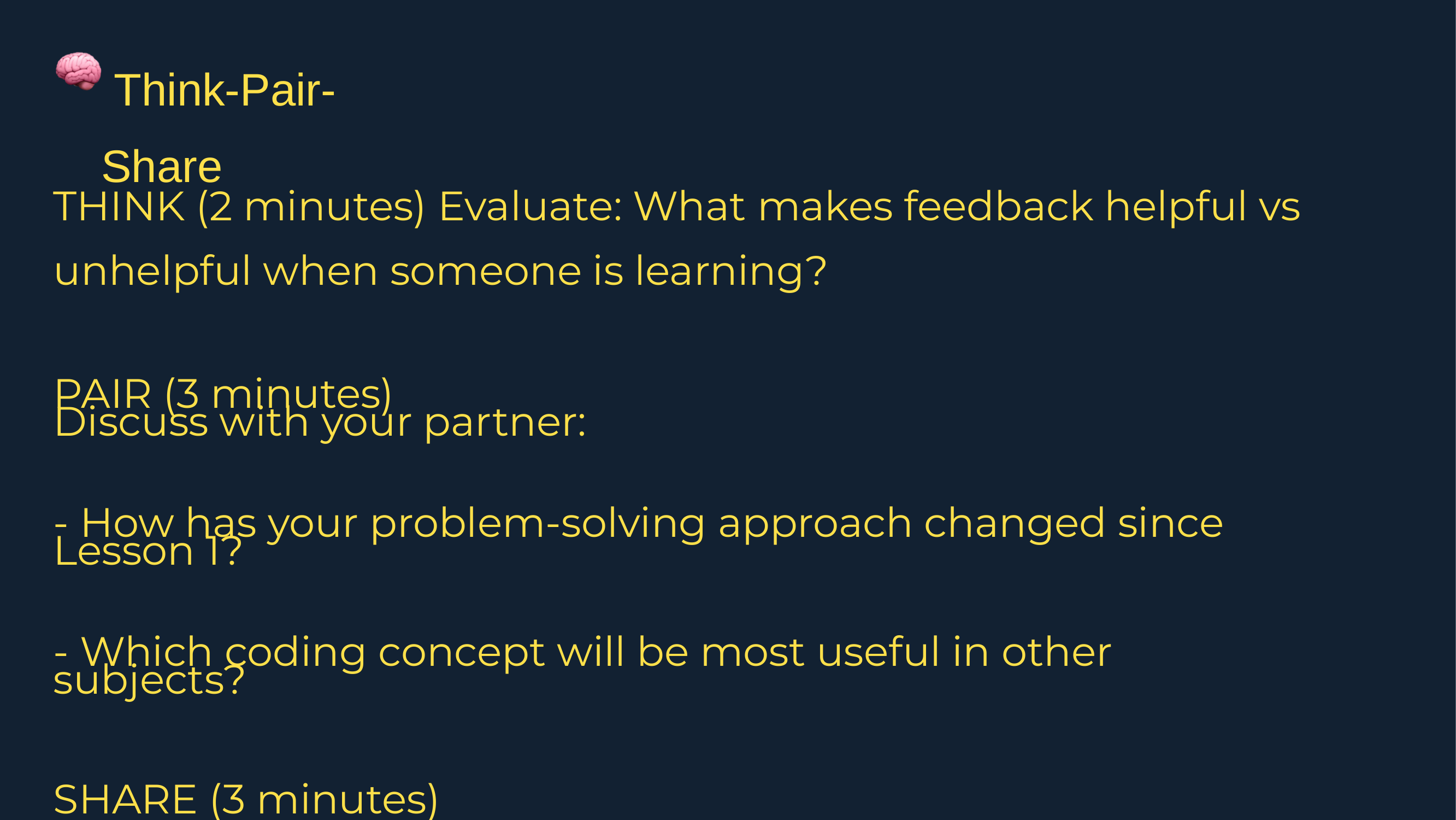

Think-Pair-Share

THINK (2 minutes) Evaluate: What makes feedback helpful vs unhelpful when someone is learning?
PAIR (3 minutes)
Discuss with your partner:
- How has your problem-solving approach changed since
Lesson 1?
- Which coding concept will be most useful in other
subjects?
SHARE (3 minutes)